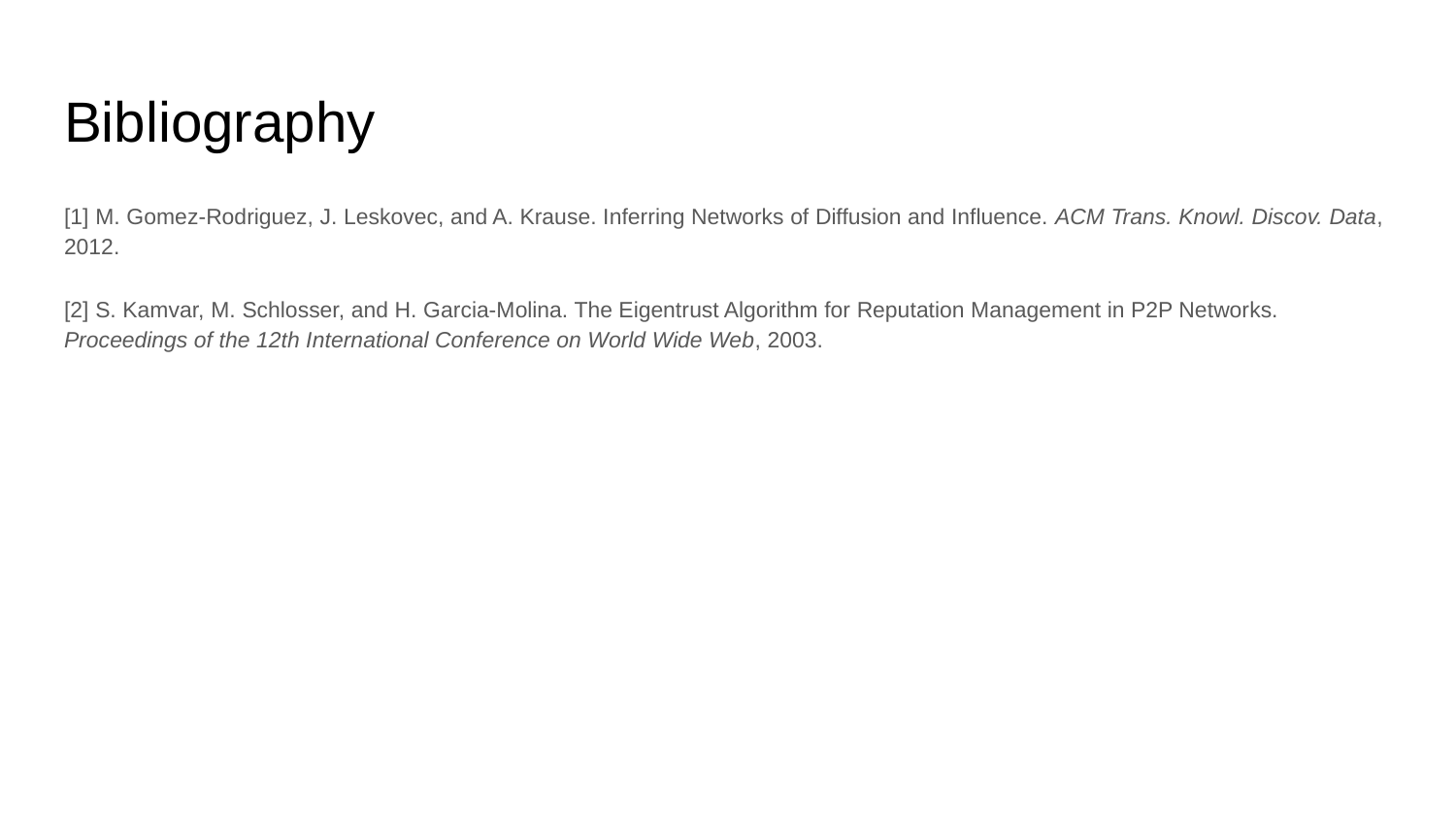

# Bibliography
[1] M. Gomez-Rodriguez, J. Leskovec, and A. Krause. Inferring Networks of Diffusion and Influence. ACM Trans. Knowl. Discov. Data, 2012.
[2] S. Kamvar, M. Schlosser, and H. Garcia-Molina. The Eigentrust Algorithm for Reputation Management in P2P Networks. Proceedings of the 12th International Conference on World Wide Web, 2003.